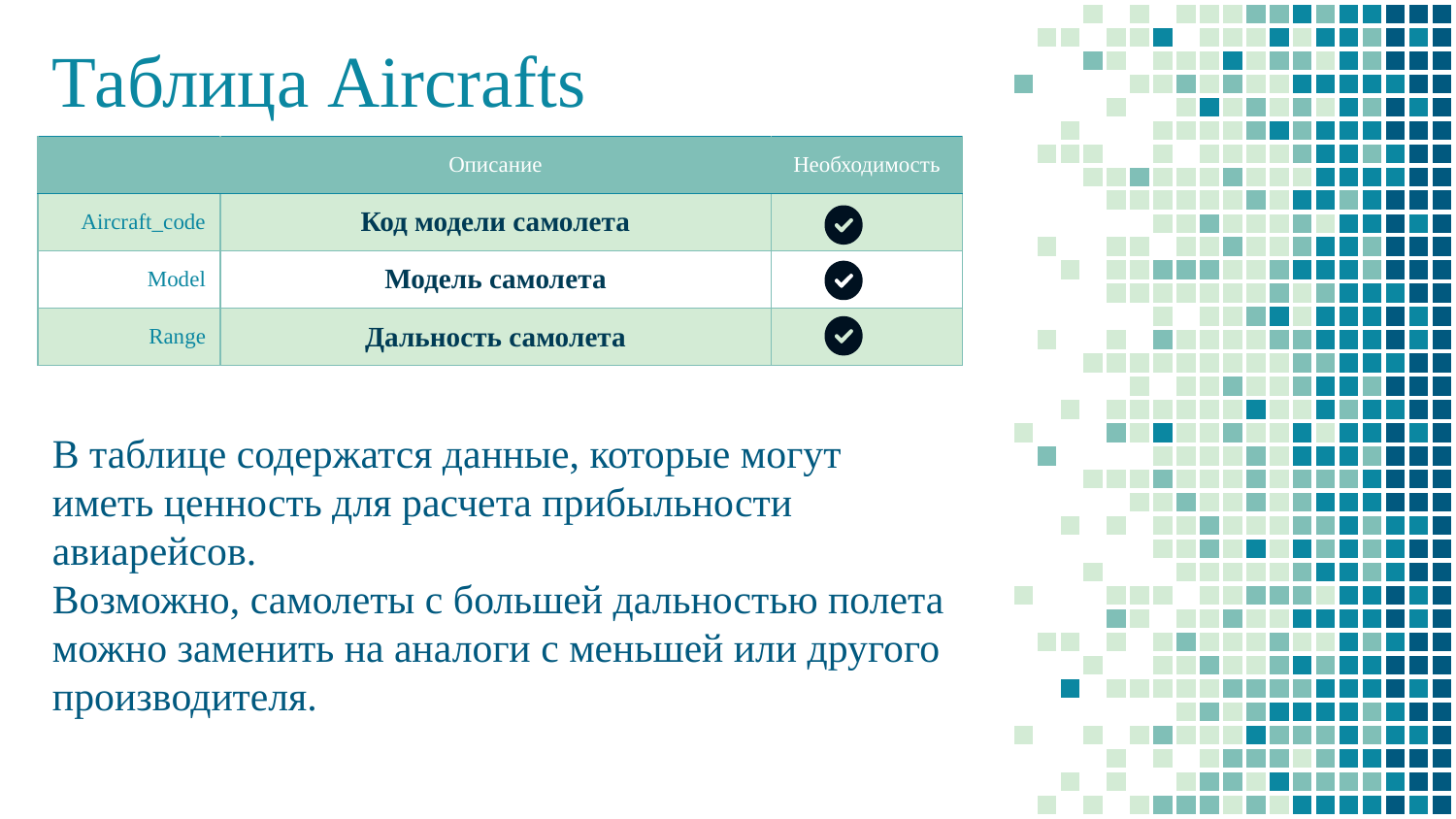

# Таблица Aircrafts
|  | Описание | Необходимость |
| --- | --- | --- |
| Aircraft\_code | Код модели самолета |  |
| Model | Модель самолета |  |
| Range | Дальность самолета |  |

В таблице содержатся данные, которые могут иметь ценность для расчета прибыльности авиарейсов.
Возможно, самолеты с большей дальностью полета можно заменить на аналоги с меньшей или другого производителя.